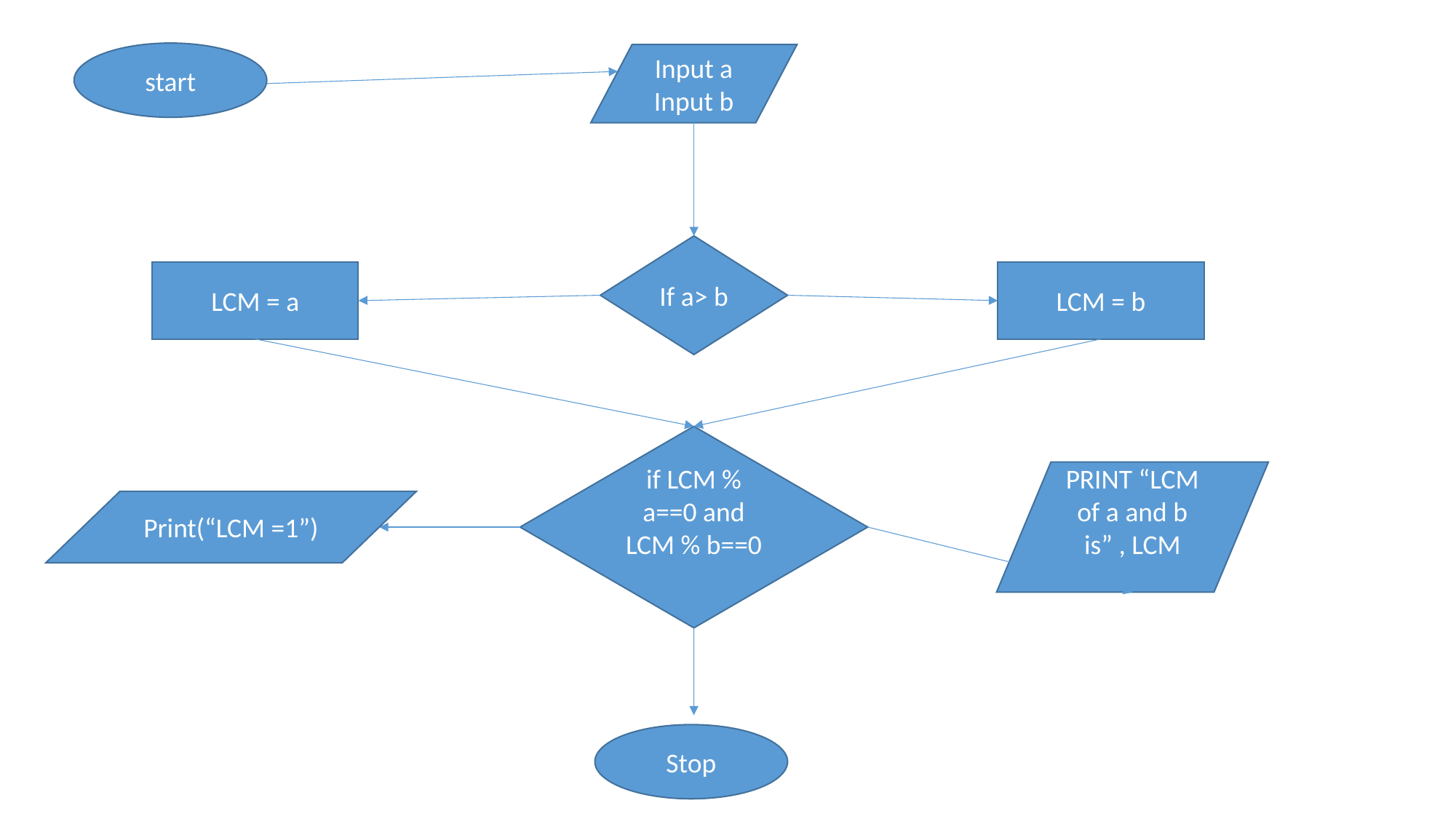

start
Input a
Input b
If a> b
LCM = a
LCM = b
if LCM % a==0 and LCM % b==0

PRINT “LCM of a and b is” , LCM

Print(“LCM =1”)
Stop